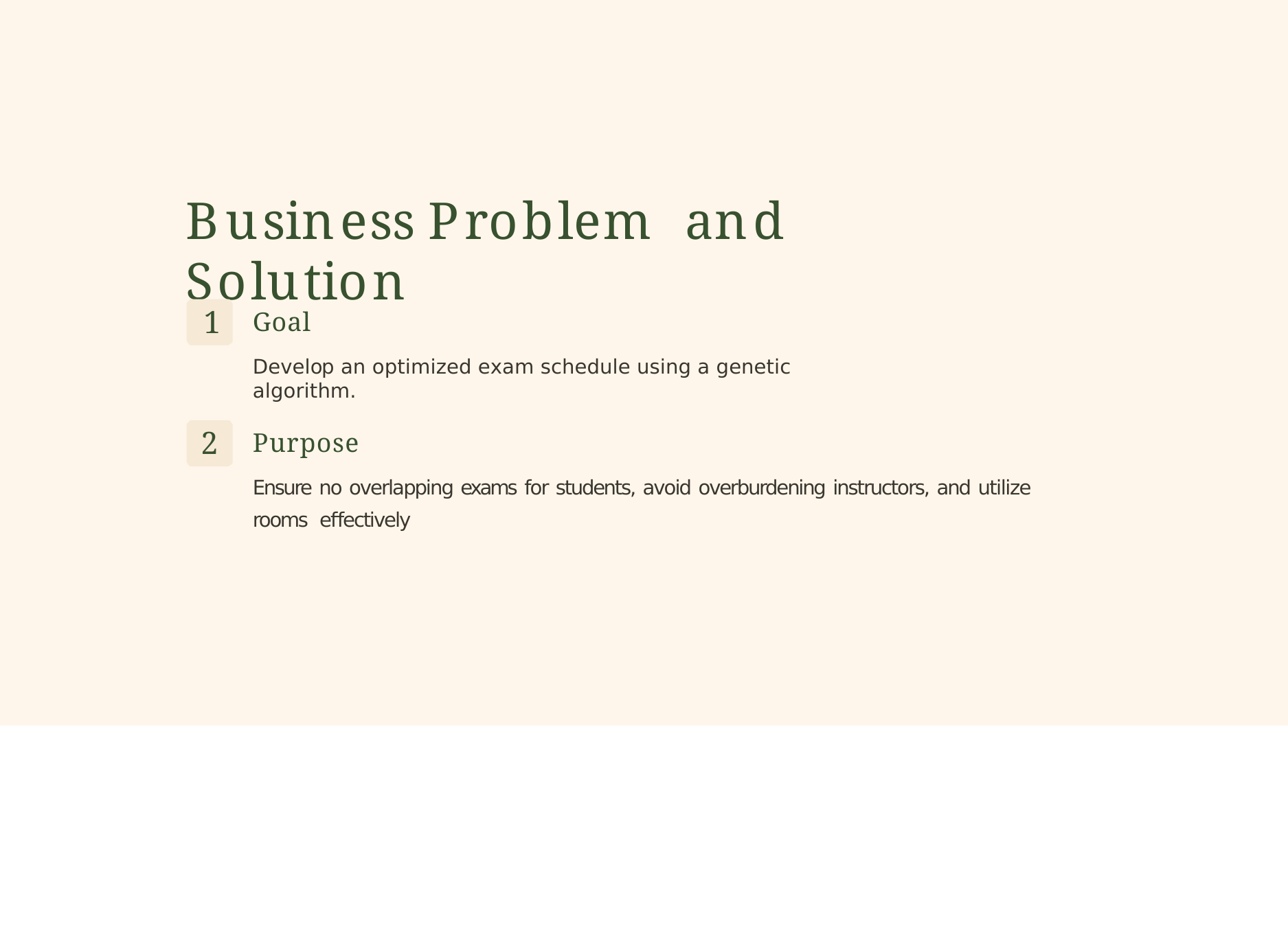

# Business Problem and Solution

1
Goal
Develop an optimized exam schedule using a genetic algorithm.

2
Purpose
Ensure no overlapping exams for students, avoid overburdening instructors, and utilize rooms  effectively